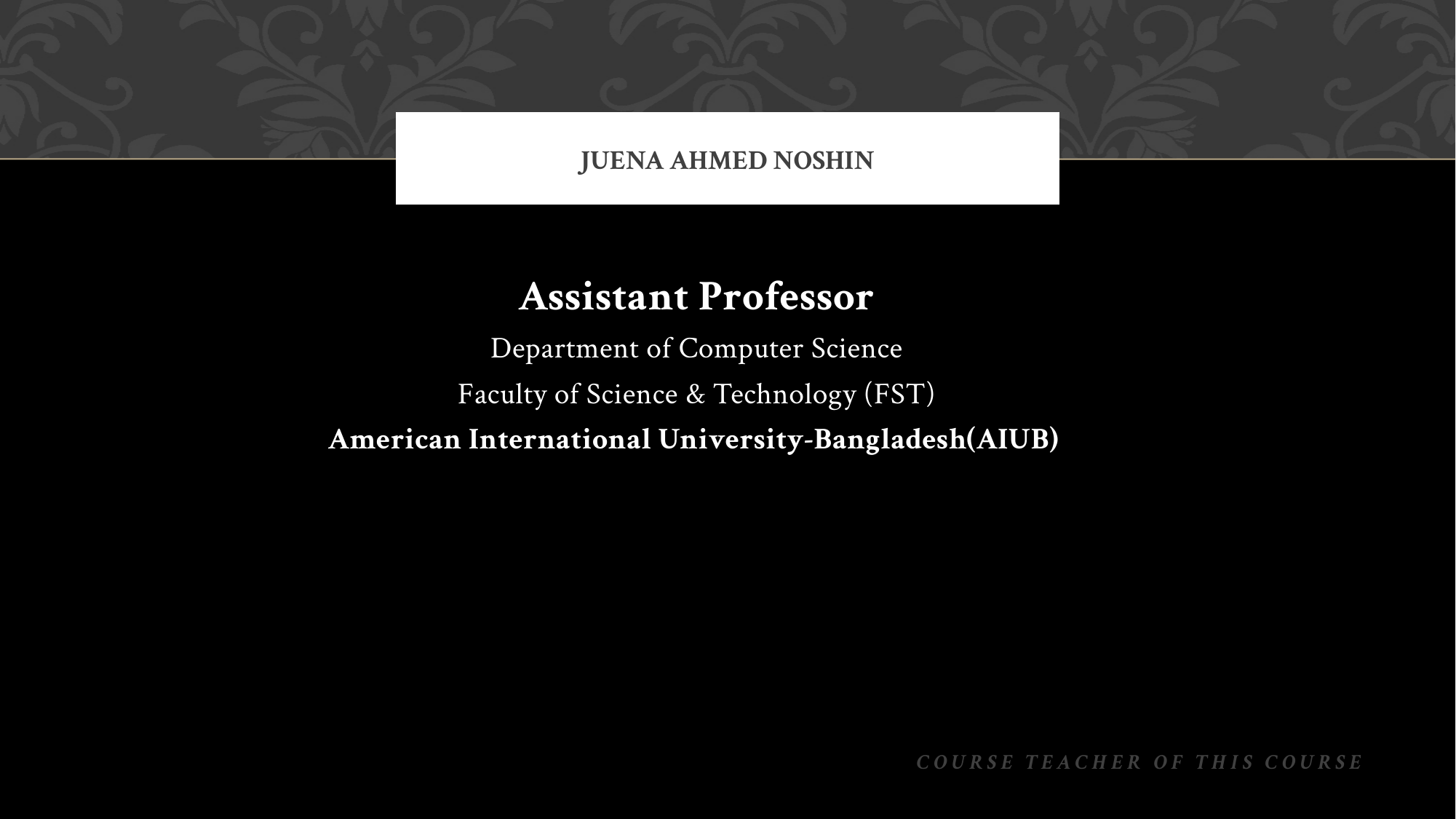

# JUENA AHMED NOSHIN
Assistant Professor
Department of Computer Science
Faculty of Science & Technology (FST)
American International University-Bangladesh(AIUB)
		Course Teacher of this Course